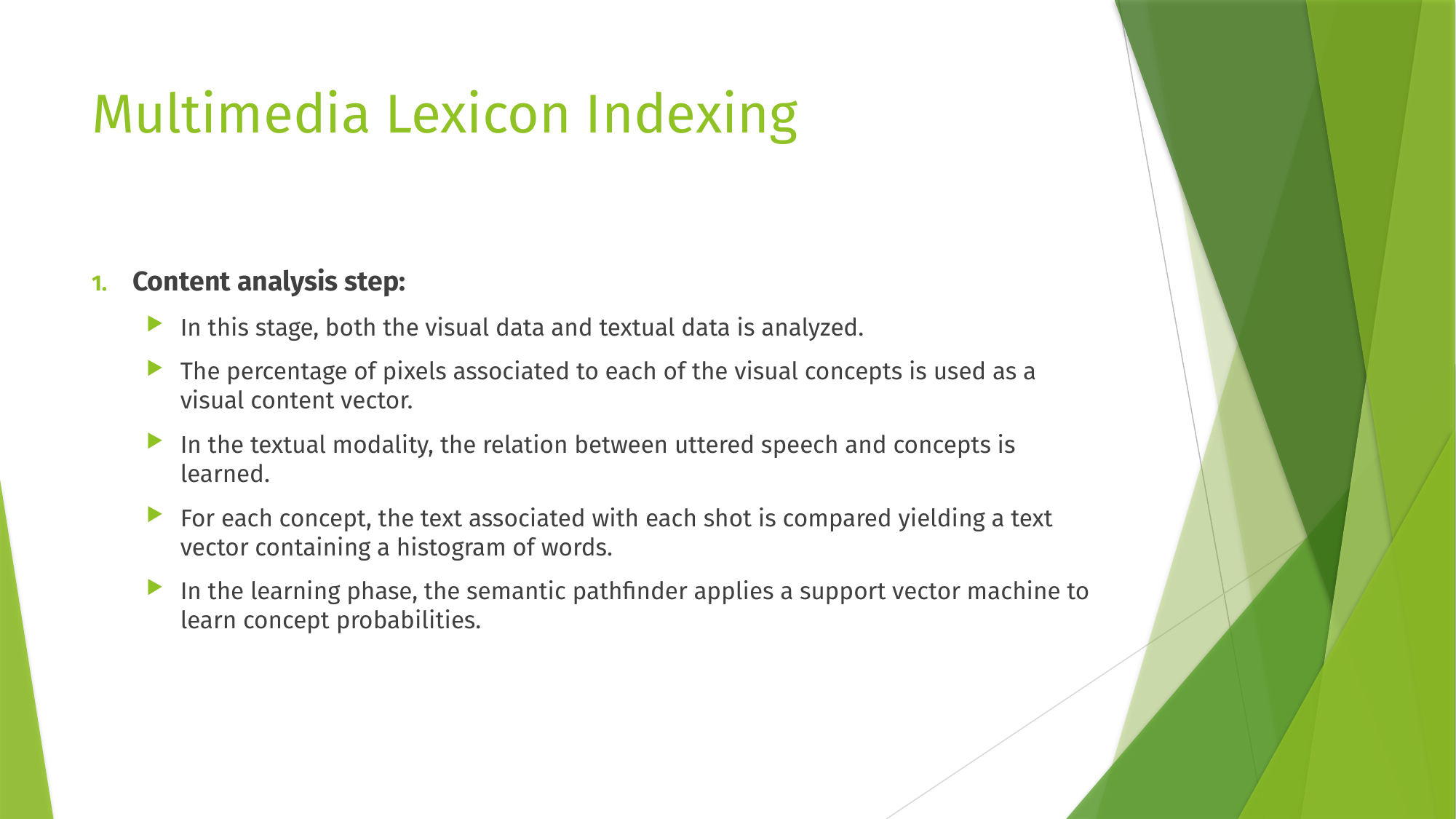

# Multimedia Lexicon Indexing
Content analysis step:
In this stage, both the visual data and textual data is analyzed.
The percentage of pixels associated to each of the visual concepts is used as a visual content vector.
In the textual modality, the relation between uttered speech and concepts is learned.
For each concept, the text associated with each shot is compared yielding a text vector containing a histogram of words.
In the learning phase, the semantic pathfinder applies a support vector machine to learn concept probabilities.